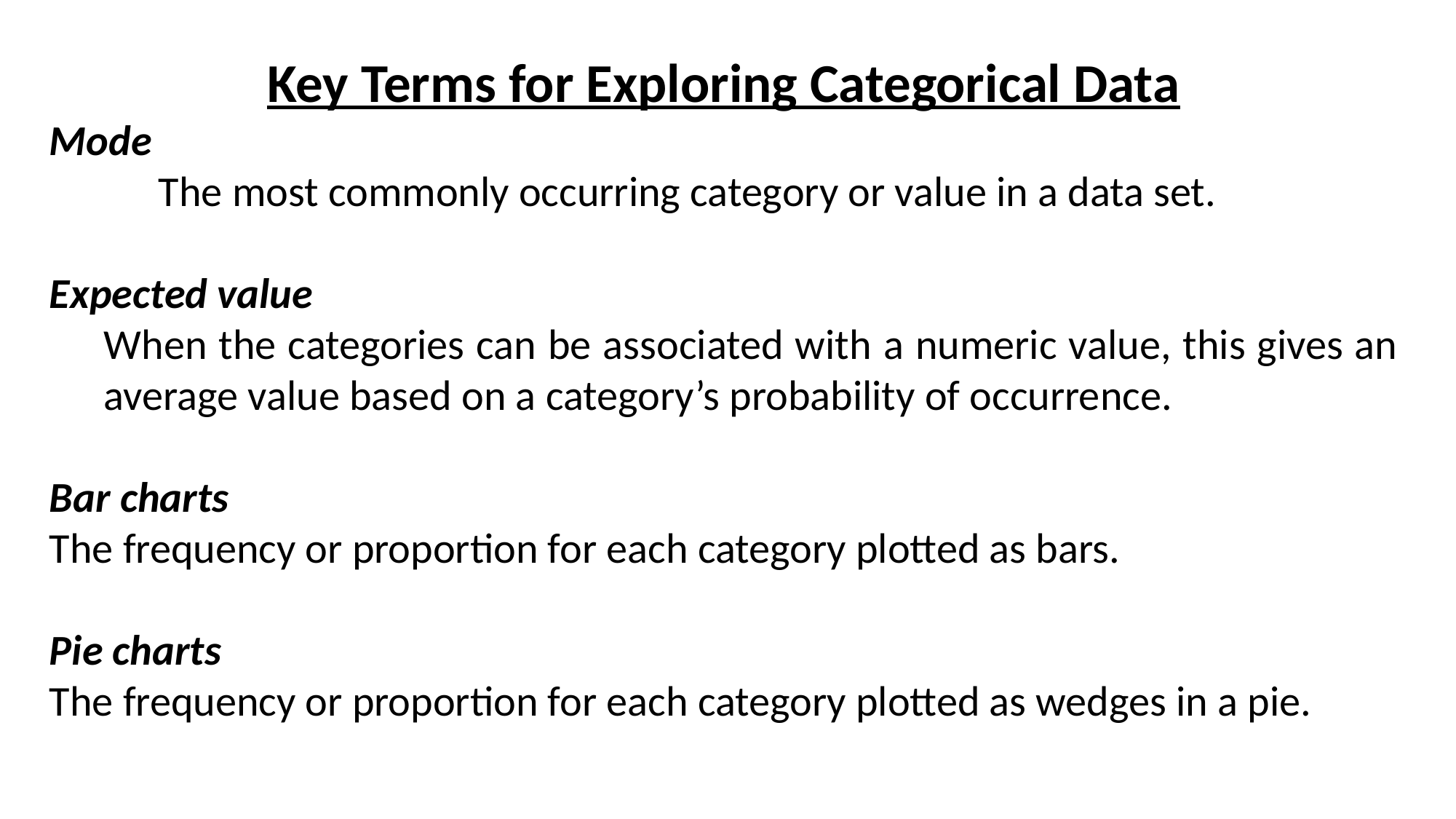

Key Terms for Exploring Categorical Data
Mode
	The most commonly occurring category or value in a data set.

Expected value
When the categories can be associated with a numeric value, this gives an average value based on a category’s probability of occurrence.

Bar charts
The frequency or proportion for each category plotted as bars.

Pie charts
The frequency or proportion for each category plotted as wedges in a pie.